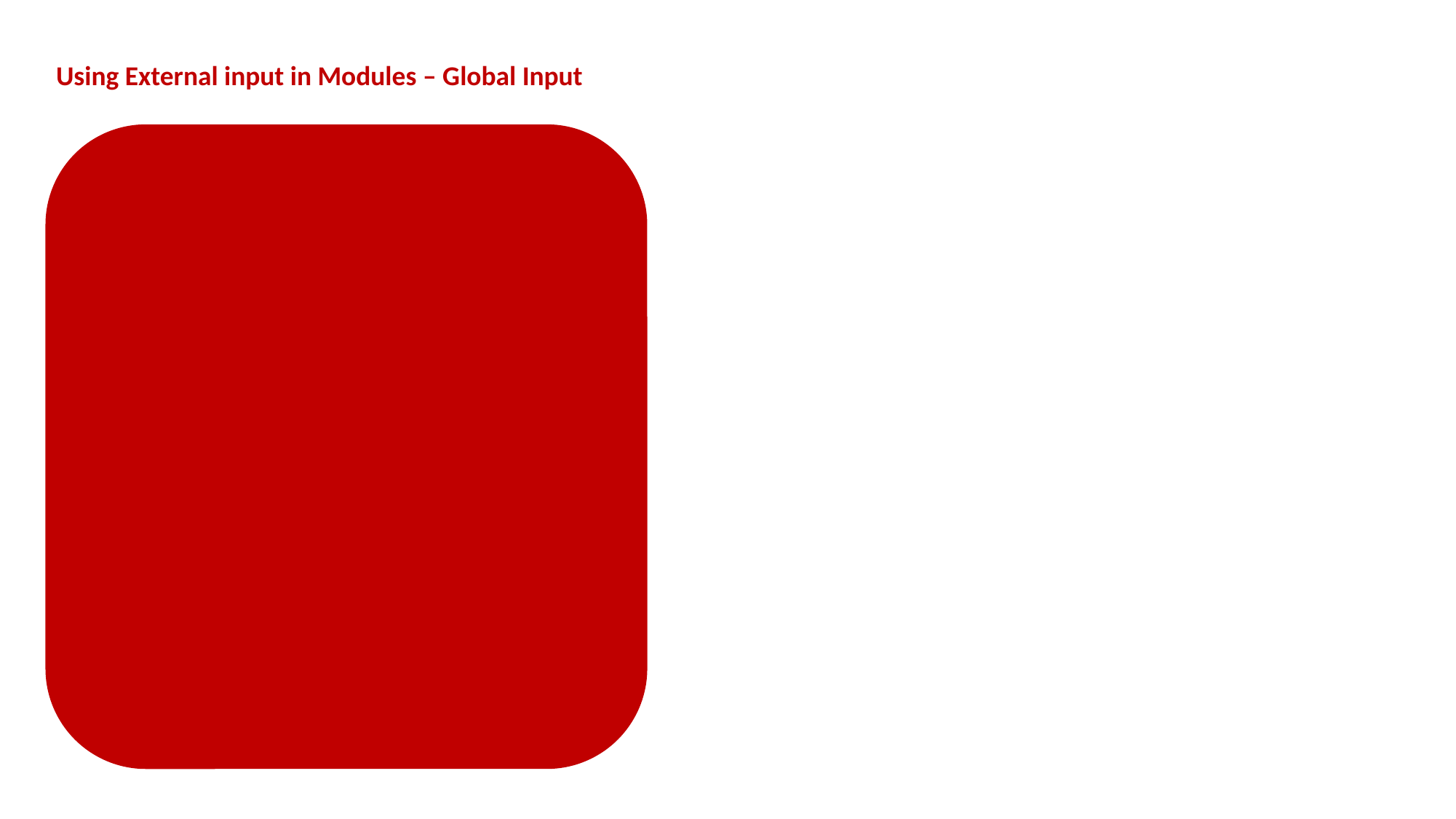

Using External input in Modules – Global Input